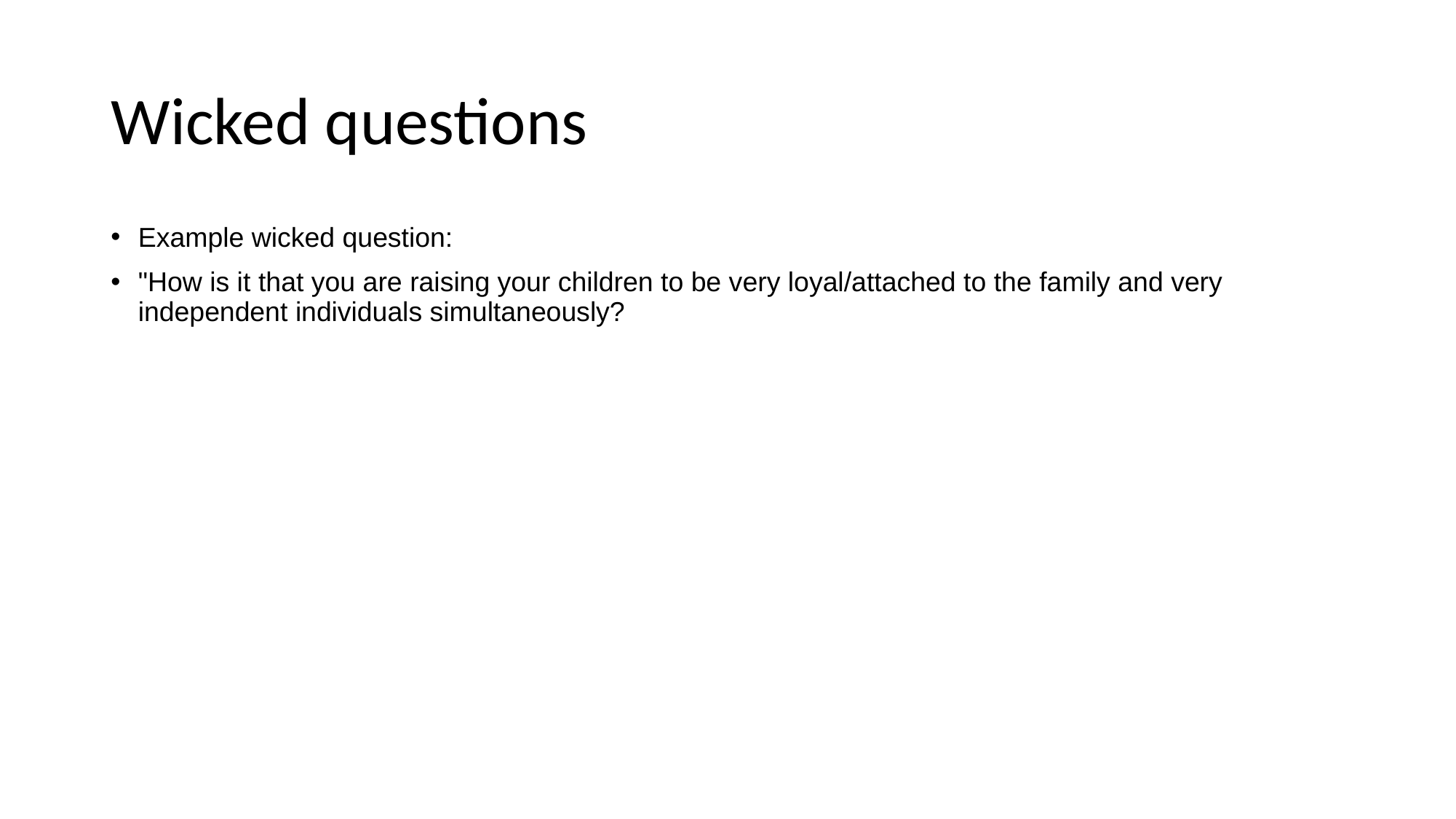

# Wicked questions
Example wicked question:
"How is it that you are raising your children to be very loyal/attached to the family and very independent individuals simultaneously?